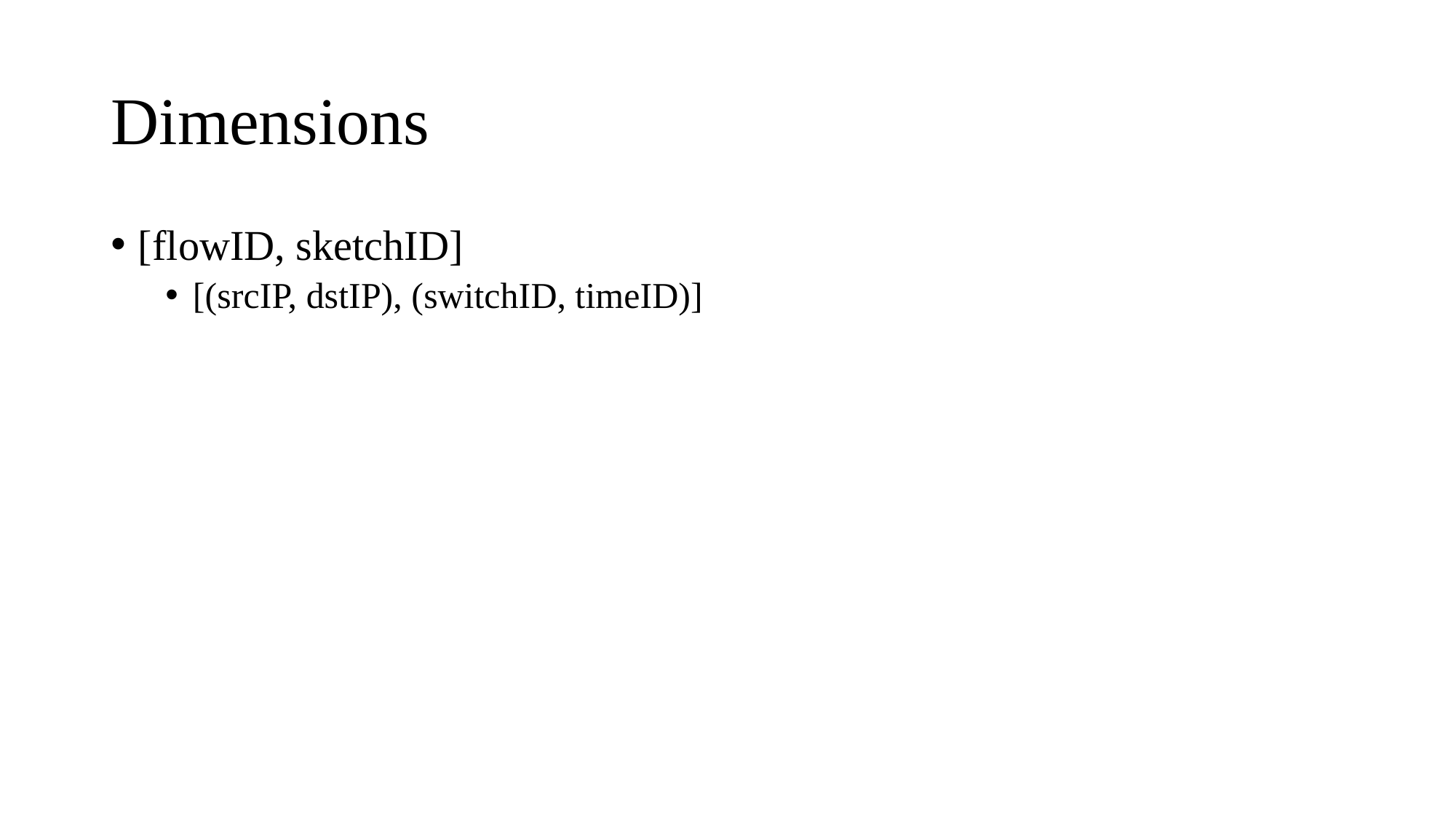

# Dimensions
[flowID, sketchID]
[(srcIP, dstIP), (switchID, timeID)]